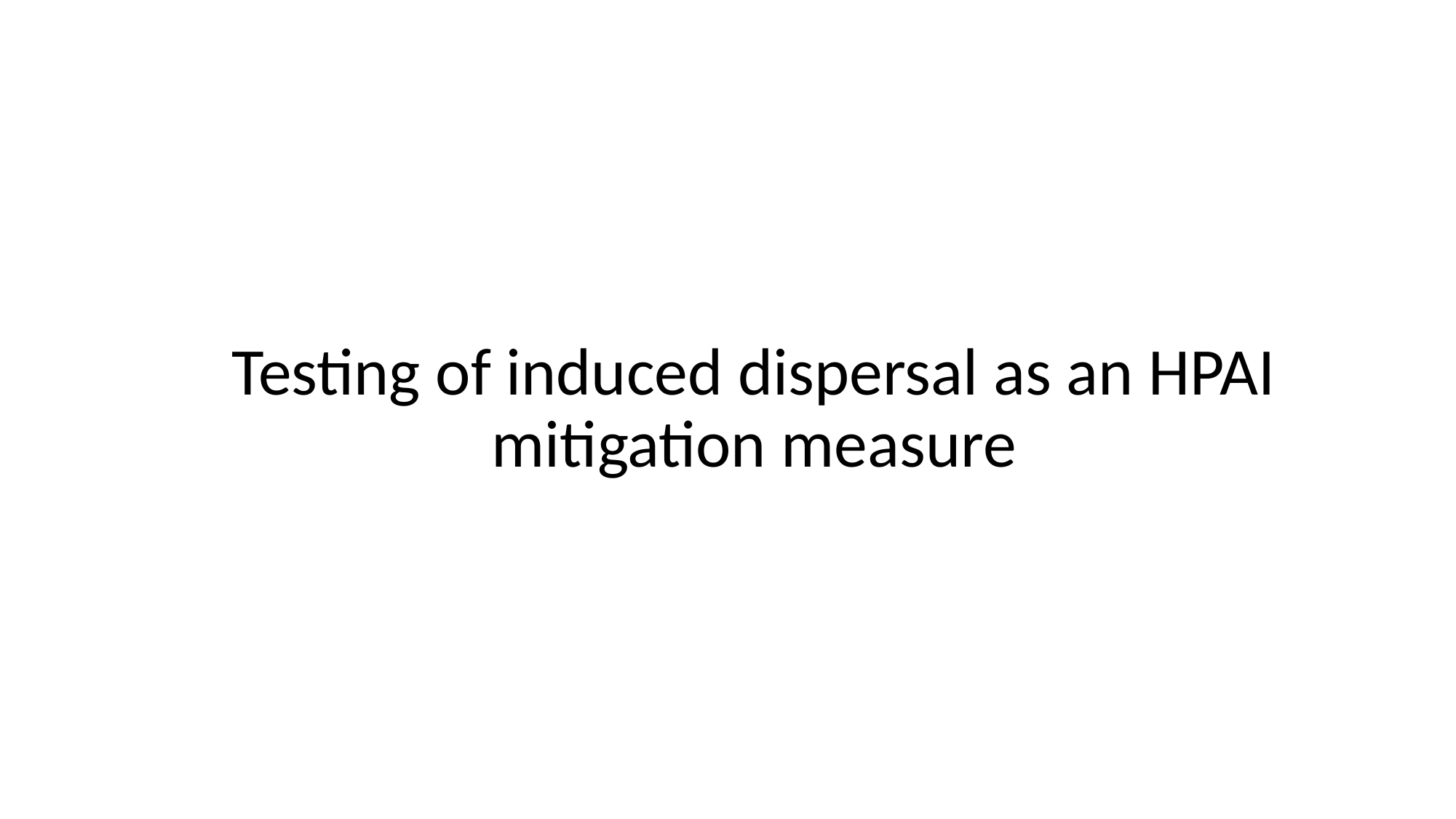

# Testing of induced dispersal as an HPAI mitigation measure